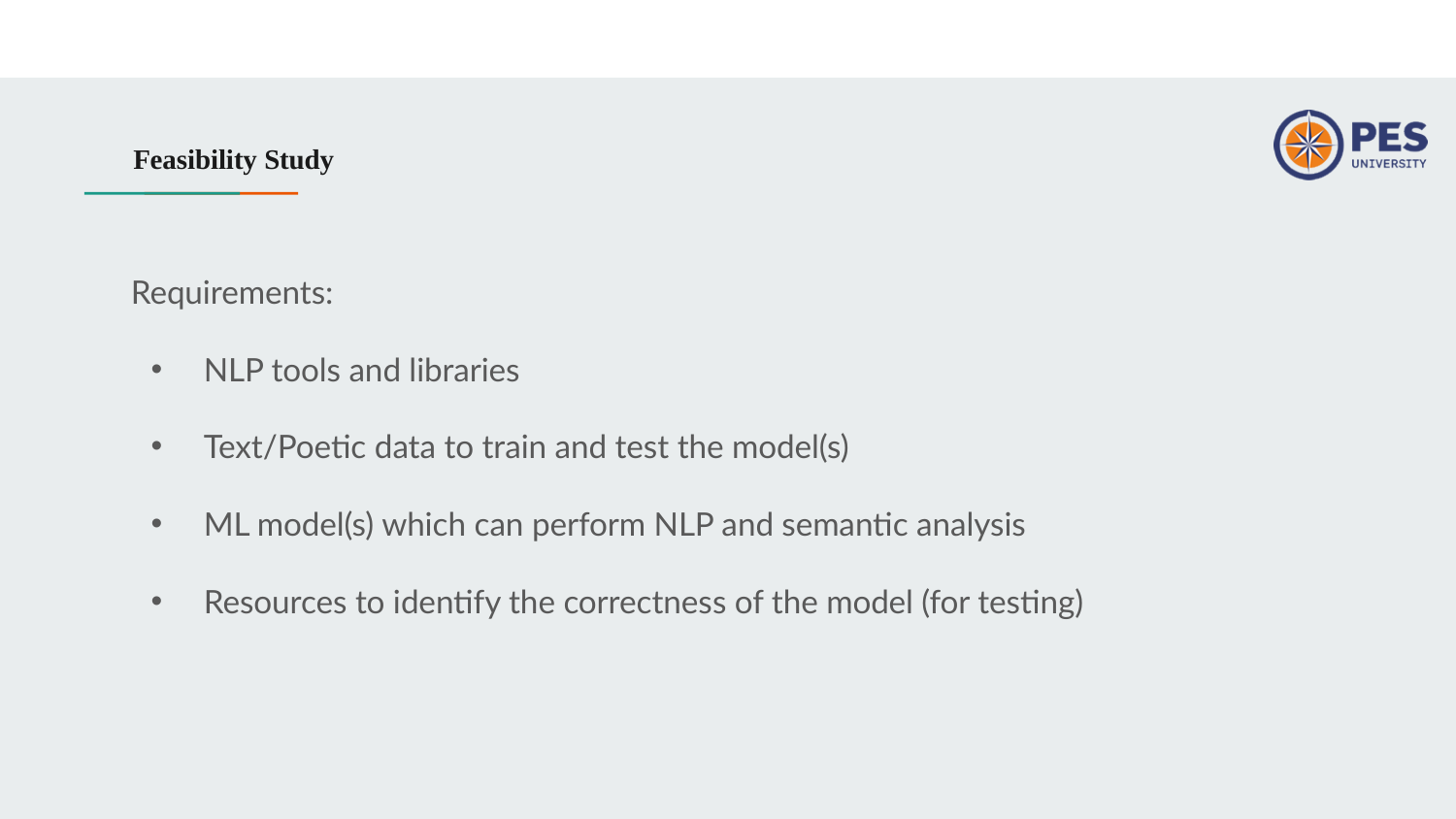

# Feasibility Study

Requirements:

NLP tools and libraries

Text/Poetic data to train and test the model(s)

ML model(s) which can perform NLP and semantic analysis

Resources to identify the correctness of the model (for testing)